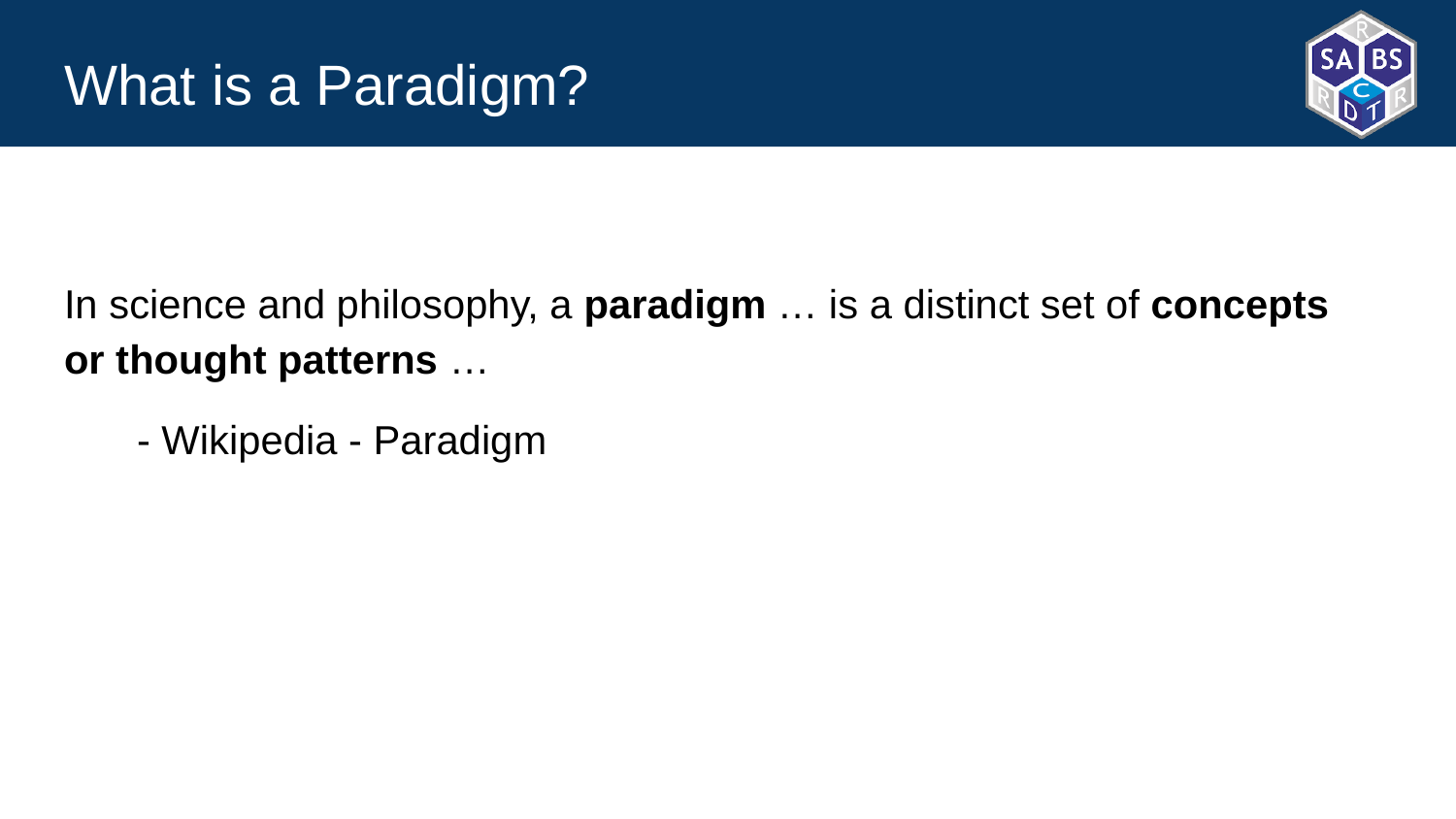

# What is a Paradigm?

In science and philosophy, a paradigm … is a distinct set of concepts or thought patterns …
- Wikipedia - Paradigm